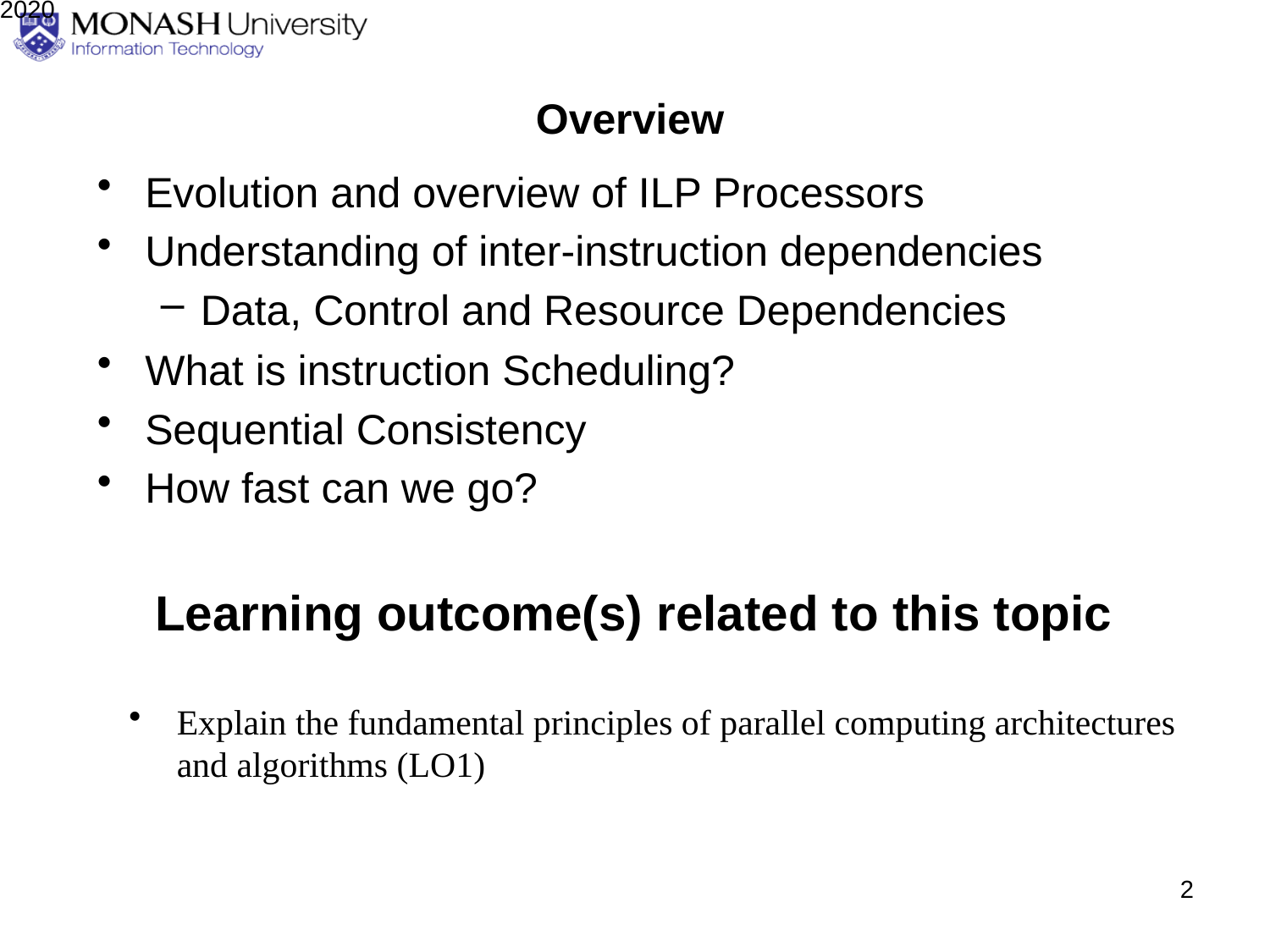

# Overview
Evolution and overview of ILP Processors
Understanding of inter-instruction dependencies
Data, Control and Resource Dependencies
What is instruction Scheduling?
Sequential Consistency
How fast can we go?

Learning outcome(s) related to this topic
Explain the fundamental principles of parallel computing architectures and algorithms (LO1)
2/10/2020
2